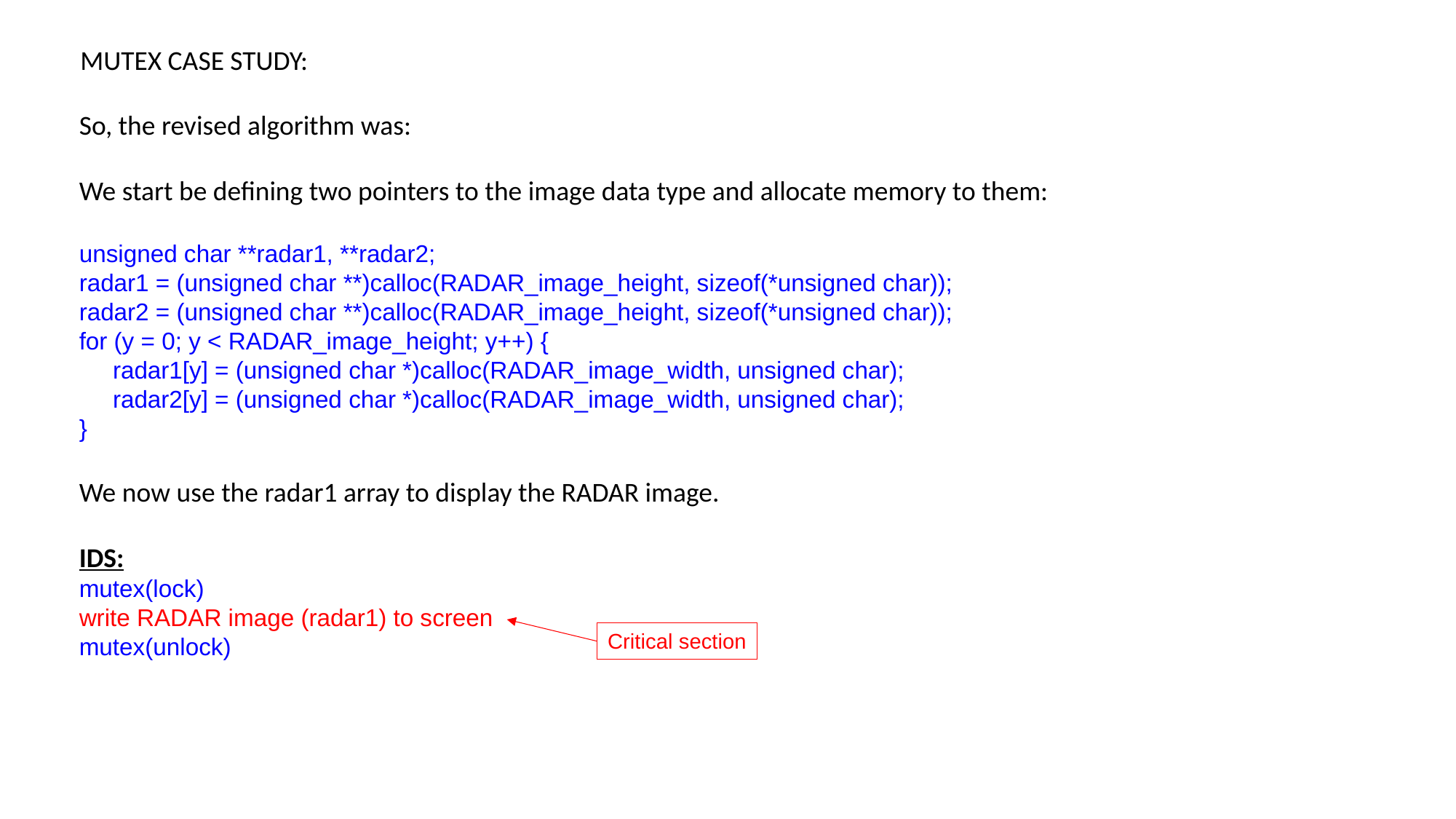

MUTEX CASE STUDY:
So, the revised algorithm was:

We start be defining two pointers to the image data type and allocate memory to them:

unsigned char **radar1, **radar2;
radar1 = (unsigned char **)calloc(RADAR_image_height, sizeof(*unsigned char));
radar2 = (unsigned char **)calloc(RADAR_image_height, sizeof(*unsigned char));
for (y = 0; y < RADAR_image_height; y++) {
     radar1[y] = (unsigned char *)calloc(RADAR_image_width, unsigned char);
     radar2[y] = (unsigned char *)calloc(RADAR_image_width, unsigned char);
}

We now use the radar1 array to display the RADAR image.

IDS:
mutex(lock)
write RADAR image (radar1) to screen
mutex(unlock)

Critical section